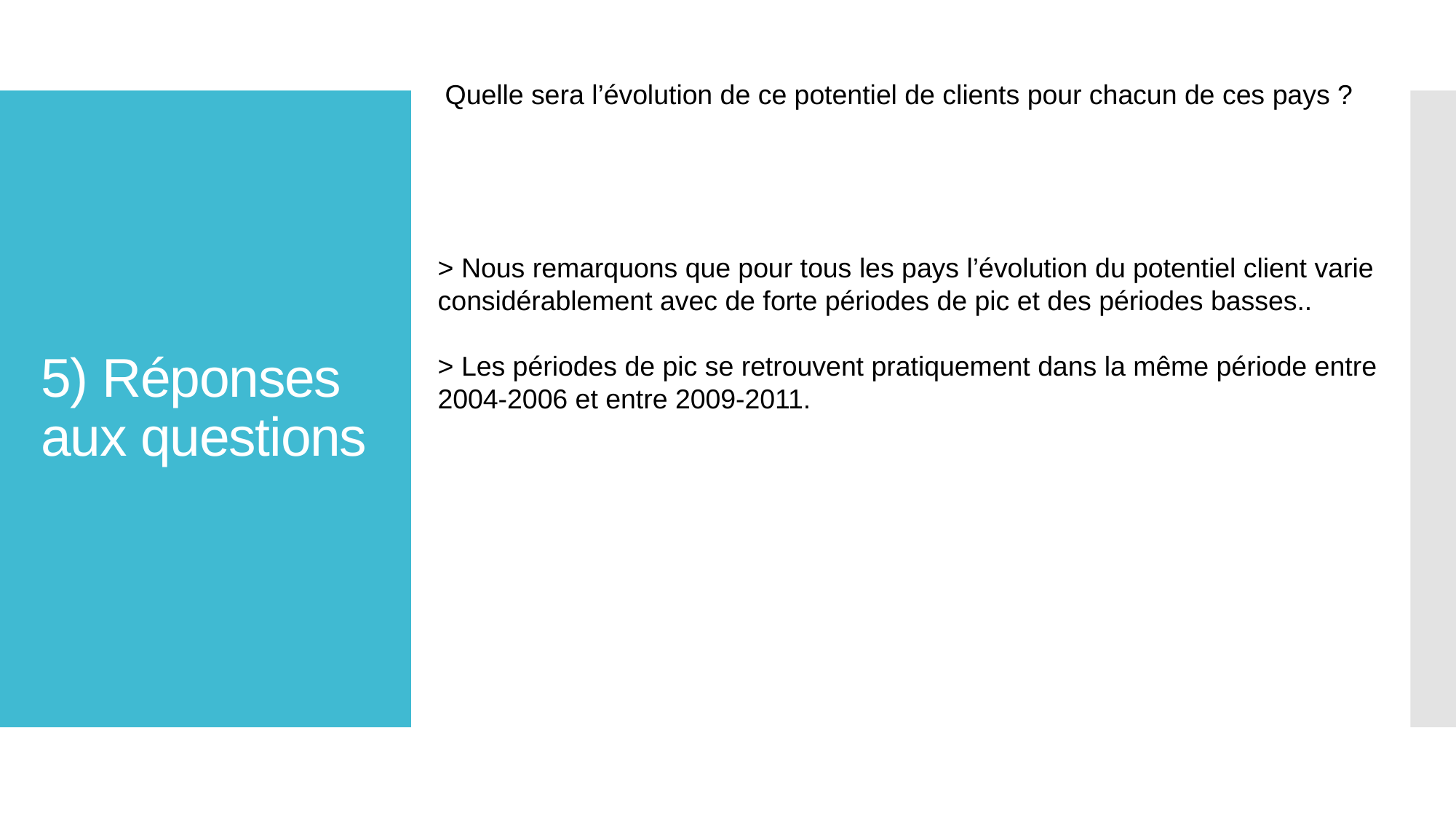

Quelle sera l’évolution de ce potentiel de clients pour chacun de ces pays ?
# 5) Réponses aux questions
> Nous remarquons que pour tous les pays l’évolution du potentiel client varie considérablement avec de forte périodes de pic et des périodes basses..

> Les périodes de pic se retrouvent pratiquement dans la même période entre 2004-2006 et entre 2009-2011.